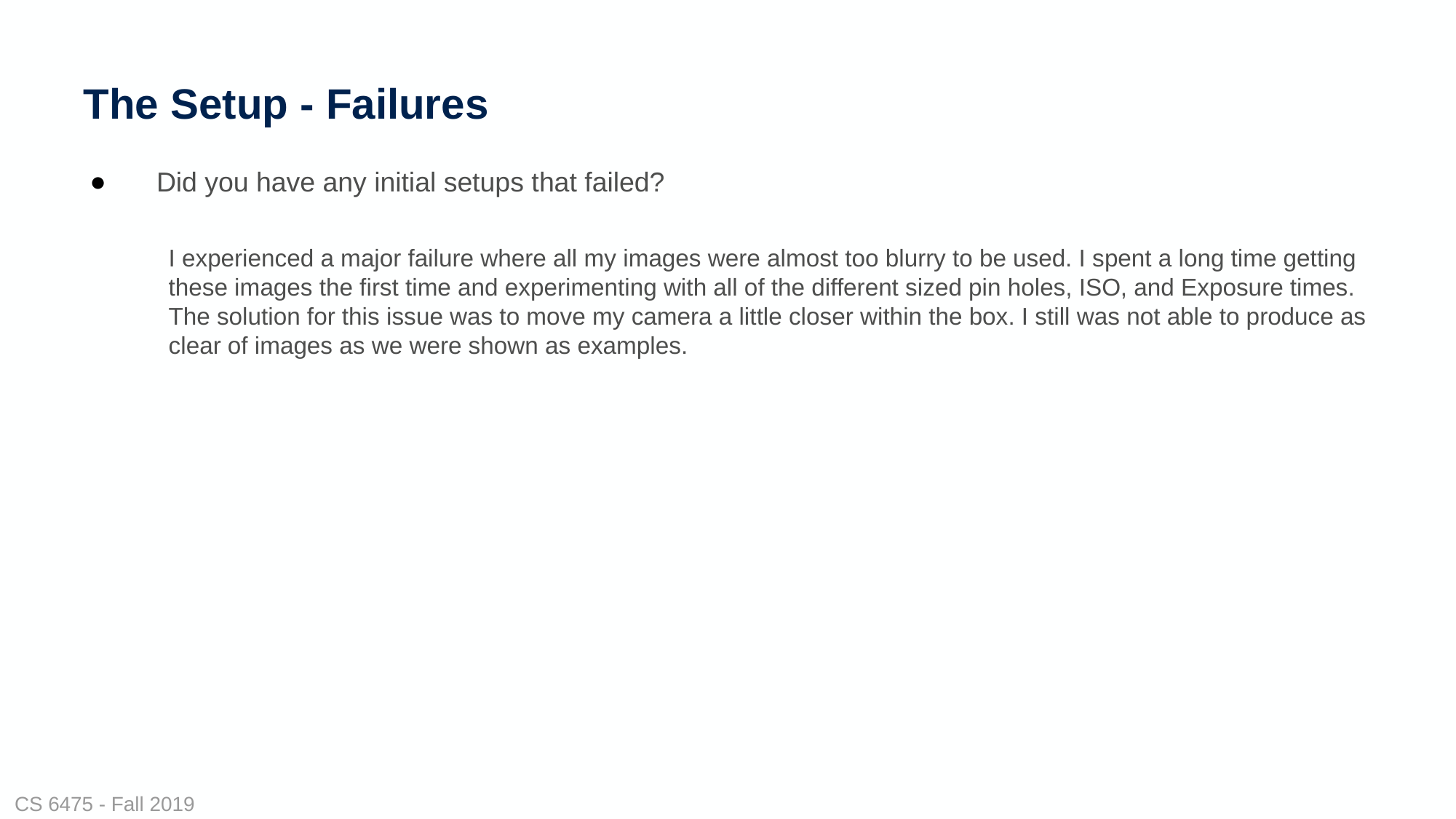

# The Setup - Failures
Did you have any initial setups that failed?

I experienced a major failure where all my images were almost too blurry to be used. I spent a long time getting these images the first time and experimenting with all of the different sized pin holes, ISO, and Exposure times. The solution for this issue was to move my camera a little closer within the box. I still was not able to produce as clear of images as we were shown as examples.